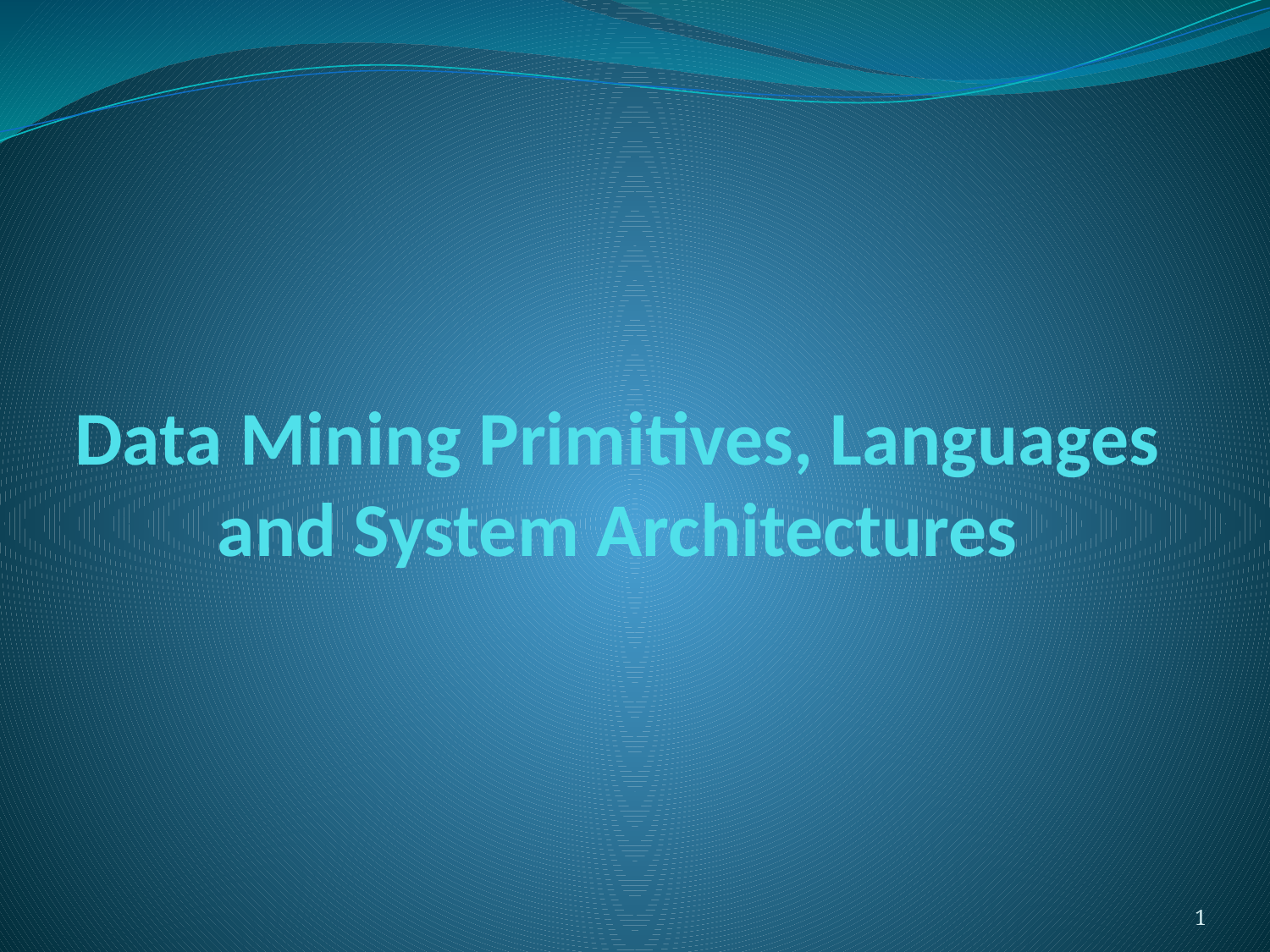

# Data Mining Primitives, Languages and System Architectures

1